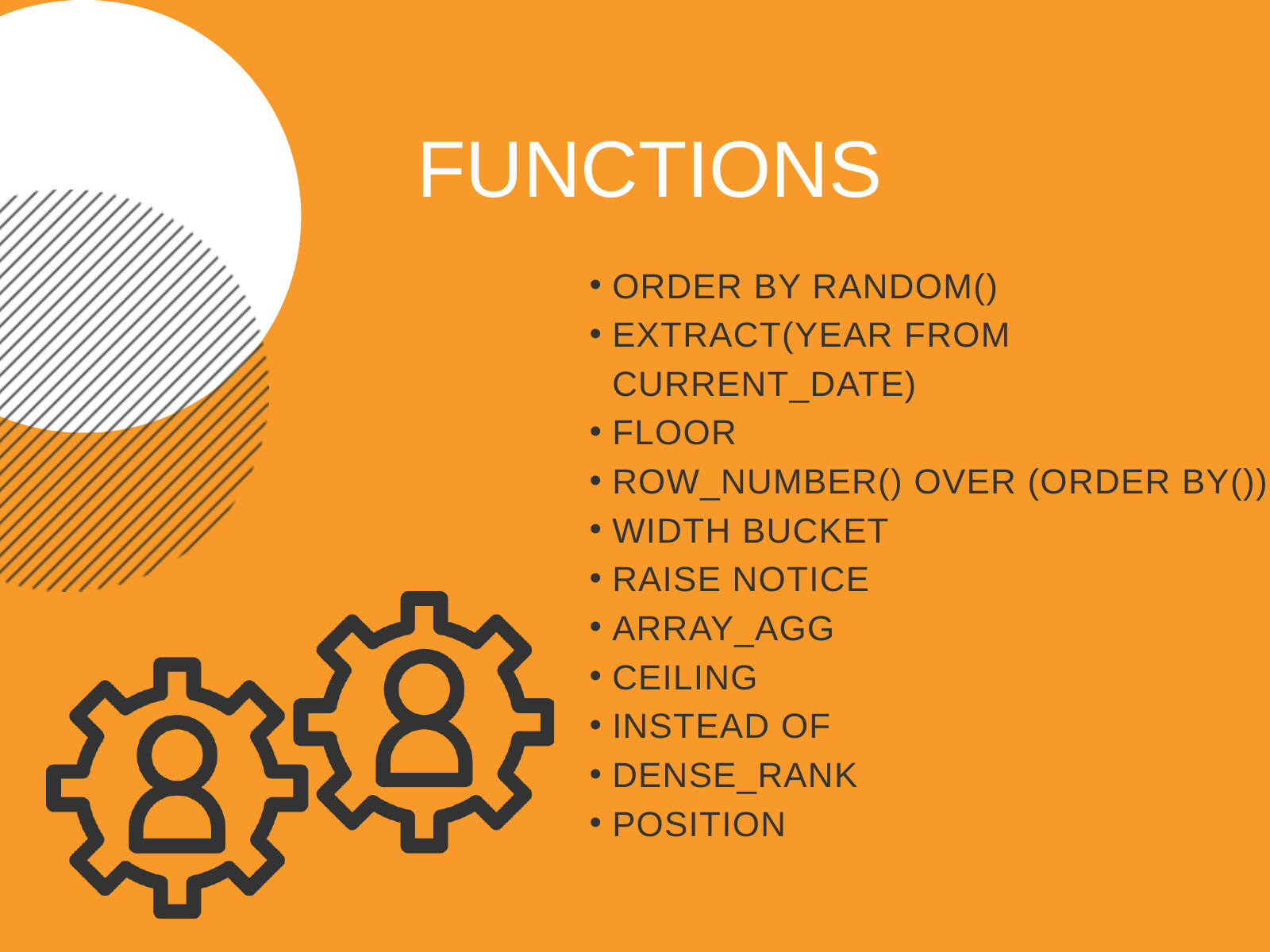

FUNCTIONS

ORDER BY RANDOM()
EXTRACT(YEAR FROM CURRENT_DATE)
FLOOR
ROW_NUMBER() OVER (ORDER BY())
WIDTH BUCKET
RAISE NOTICE
ARRAY_AGG
CEILING
INSTEAD OF
DENSE_RANK
POSITION